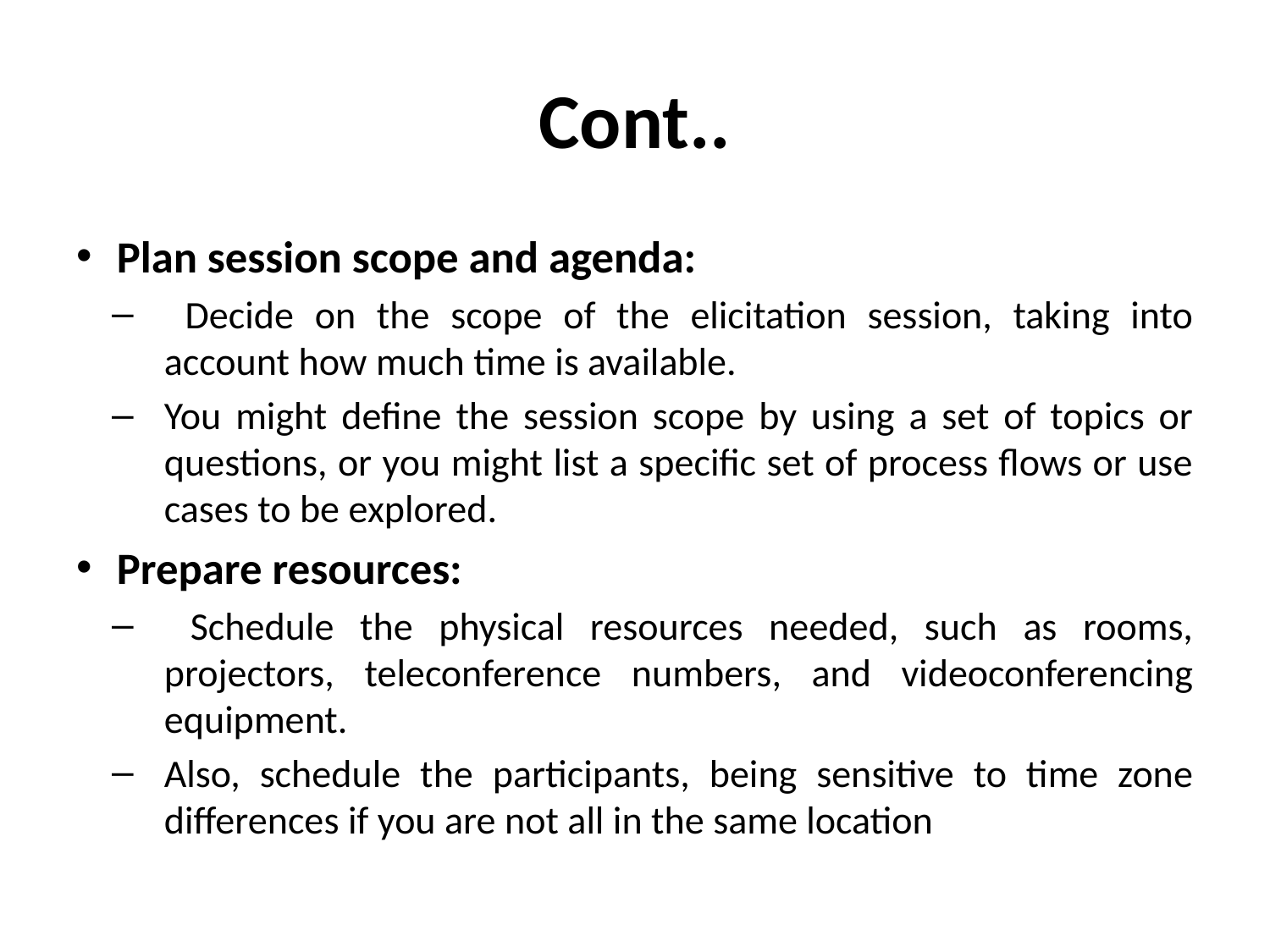

# Cont..
Plan session scope and agenda:
 Decide on the scope of the elicitation session, taking into account how much time is available.
You might define the session scope by using a set of topics or questions, or you might list a specific set of process flows or use cases to be explored.
Prepare resources:
 Schedule the physical resources needed, such as rooms, projectors, teleconference numbers, and videoconferencing equipment.
Also, schedule the participants, being sensitive to time zone differences if you are not all in the same location